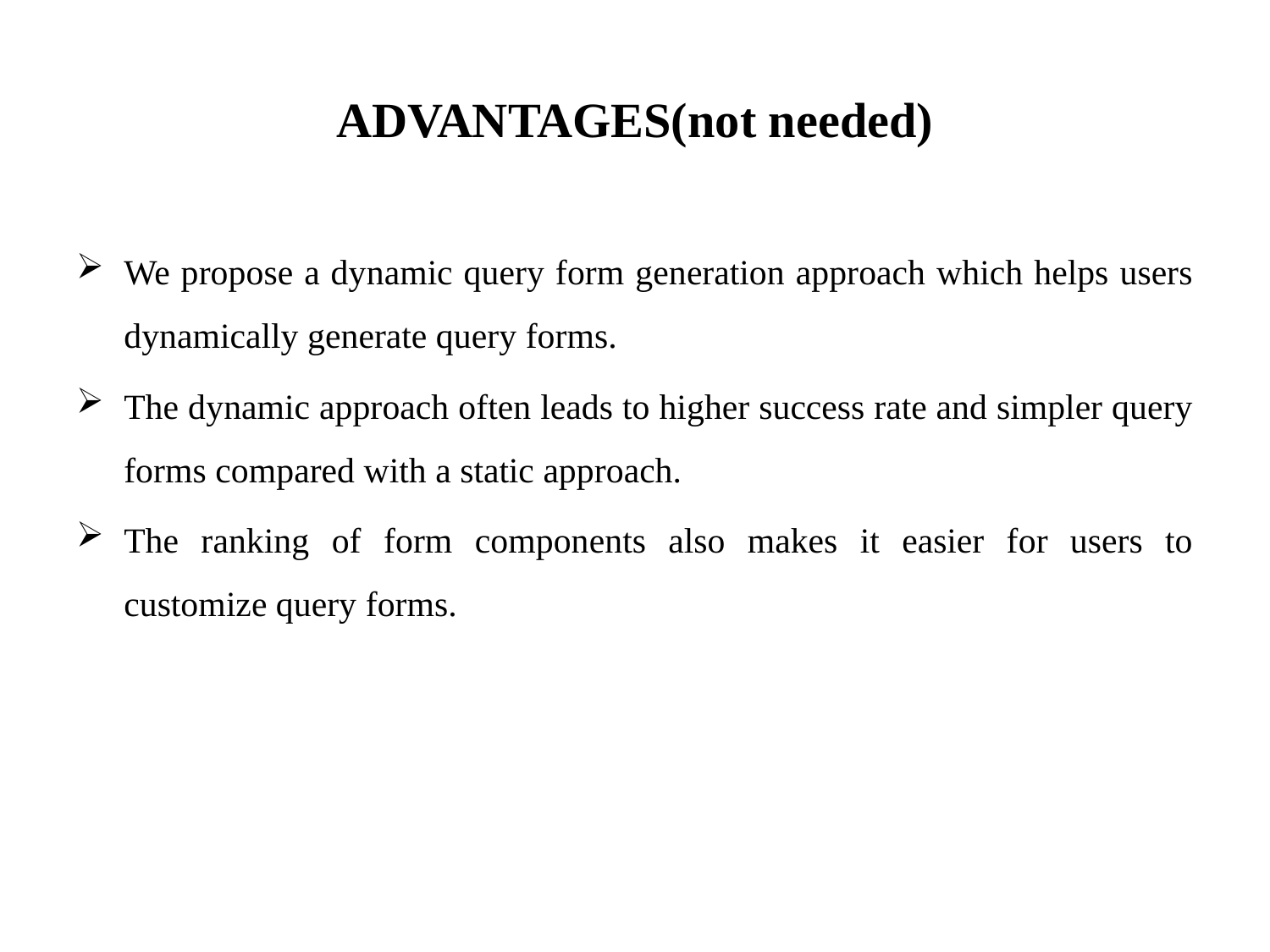

# ADVANTAGES(not needed)
We propose a dynamic query form generation approach which helps users dynamically generate query forms.
The dynamic approach often leads to higher success rate and simpler query forms compared with a static approach.
The ranking of form components also makes it easier for users to customize query forms.